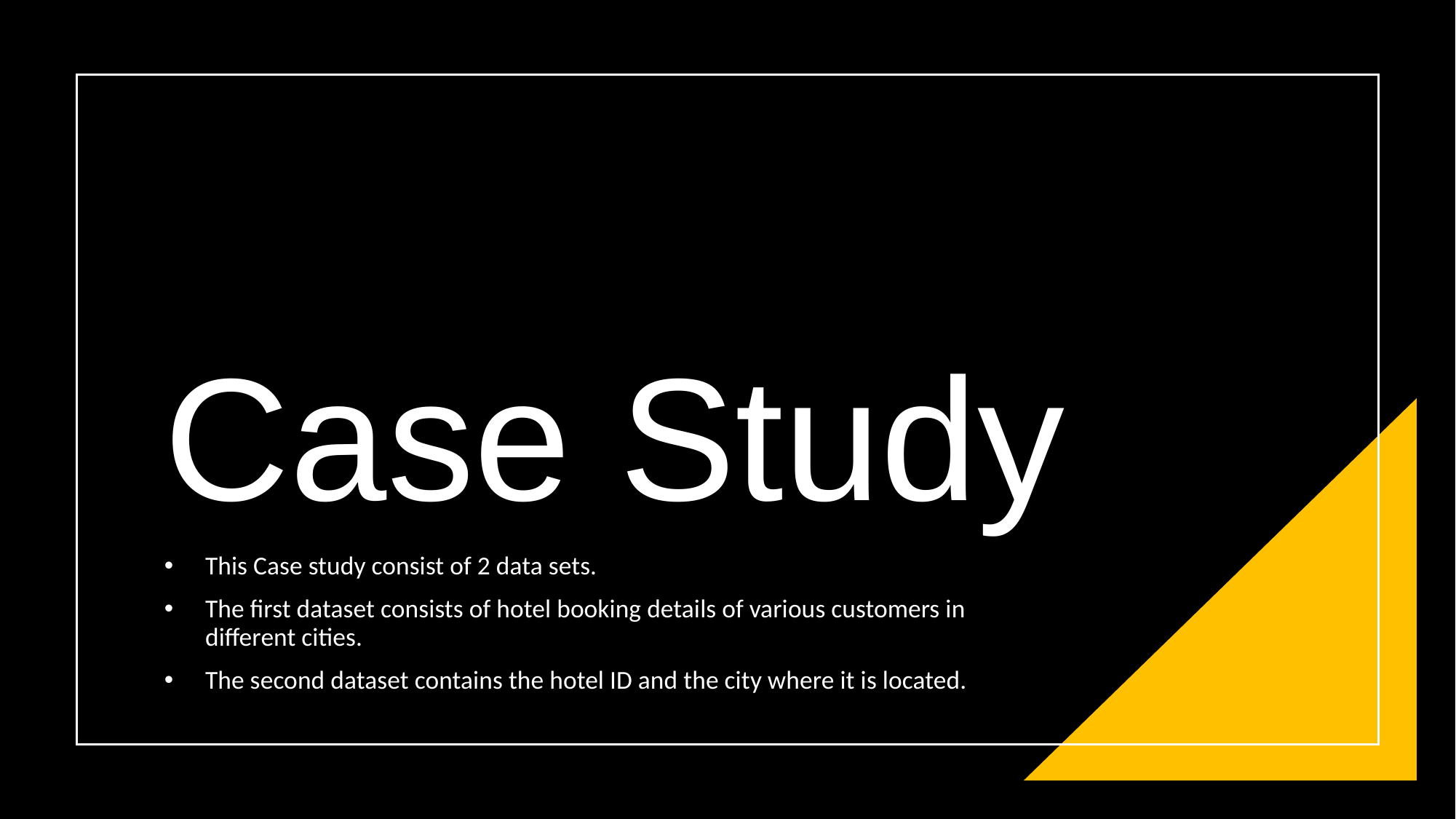

# Case Study

This Case study consist of 2 data sets.
The first dataset consists of hotel booking details of various customers in different cities.
The second dataset contains the hotel ID and the city where it is located.